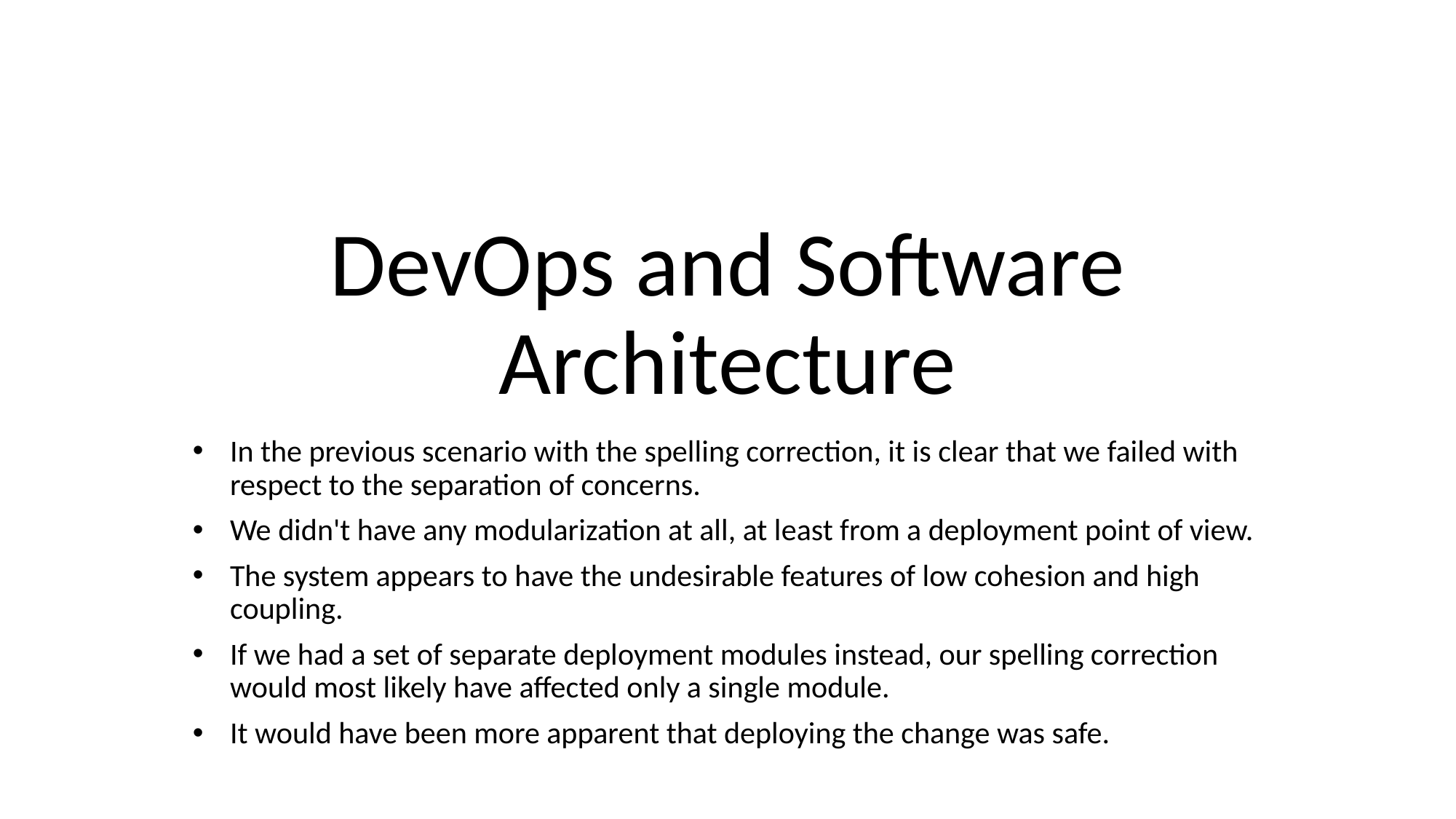

# DevOps and Software Architecture
In the previous scenario with the spelling correction, it is clear that we failed with respect to the separation of concerns.
We didn't have any modularization at all, at least from a deployment point of view.
The system appears to have the undesirable features of low cohesion and high coupling.
If we had a set of separate deployment modules instead, our spelling correction would most likely have affected only a single module.
It would have been more apparent that deploying the change was safe.